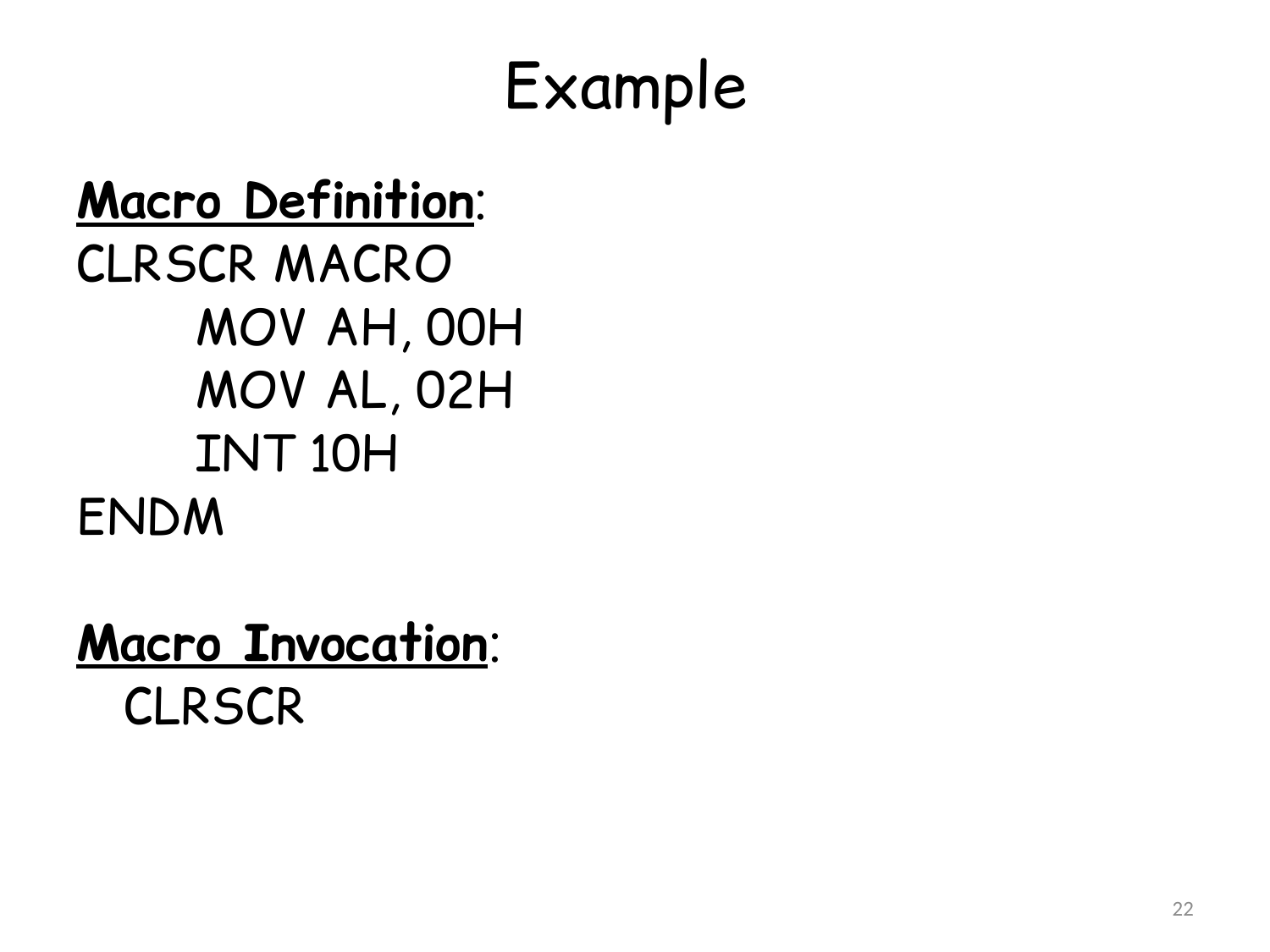

# Example
Macro Definition:
CLRSCR MACRO
        MOV AH, 00H
        MOV AL, 02H
        INT 10H
ENDM

Macro Invocation:
	CLRSCR
22